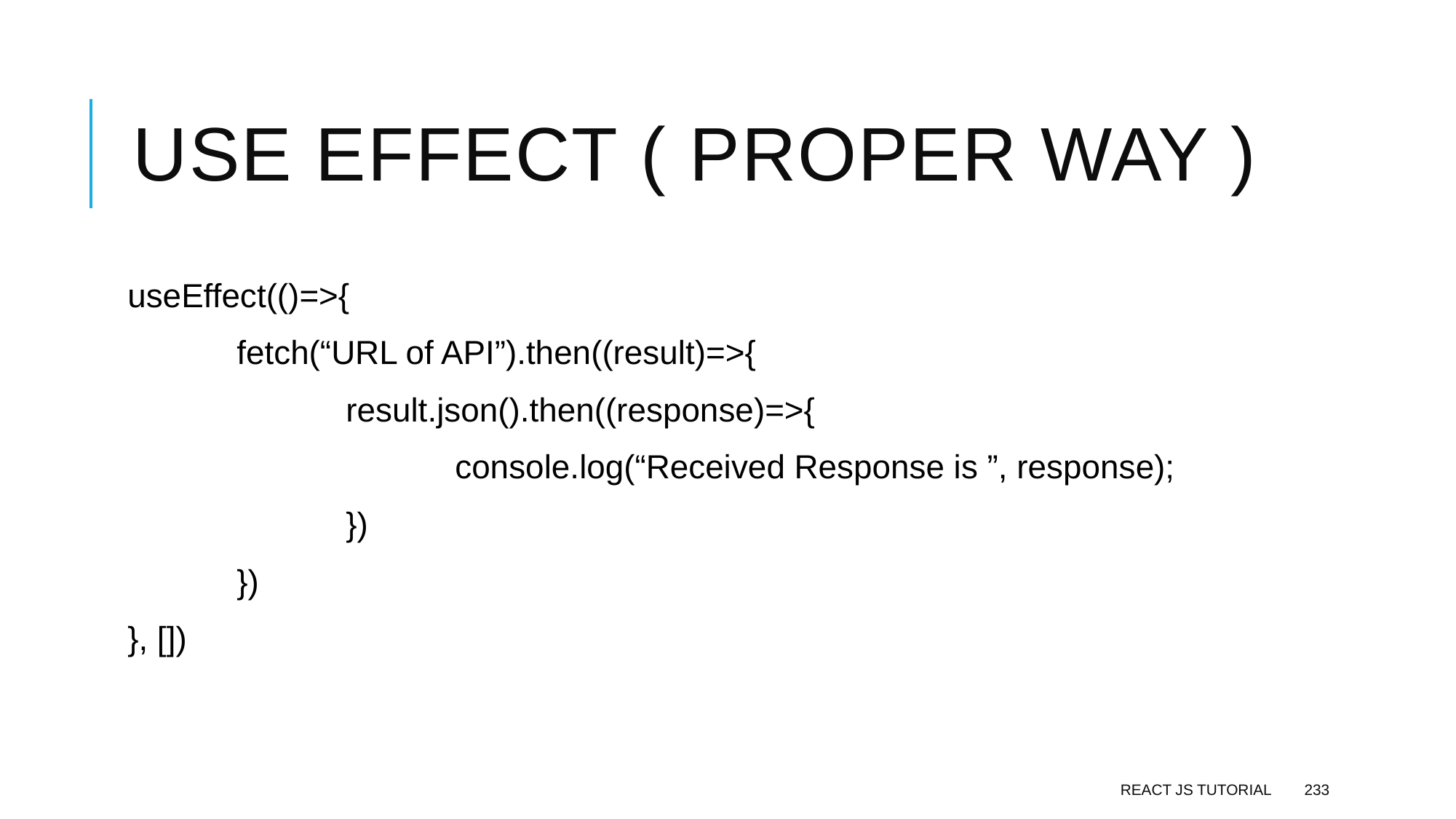

# Use effect ( proper way )
useEffect(()=>{
	fetch(“URL of API”).then((result)=>{
		result.json().then((response)=>{
			console.log(“Received Response is ”, response);
		})
	})
}, [])
React JS Tutorial
233